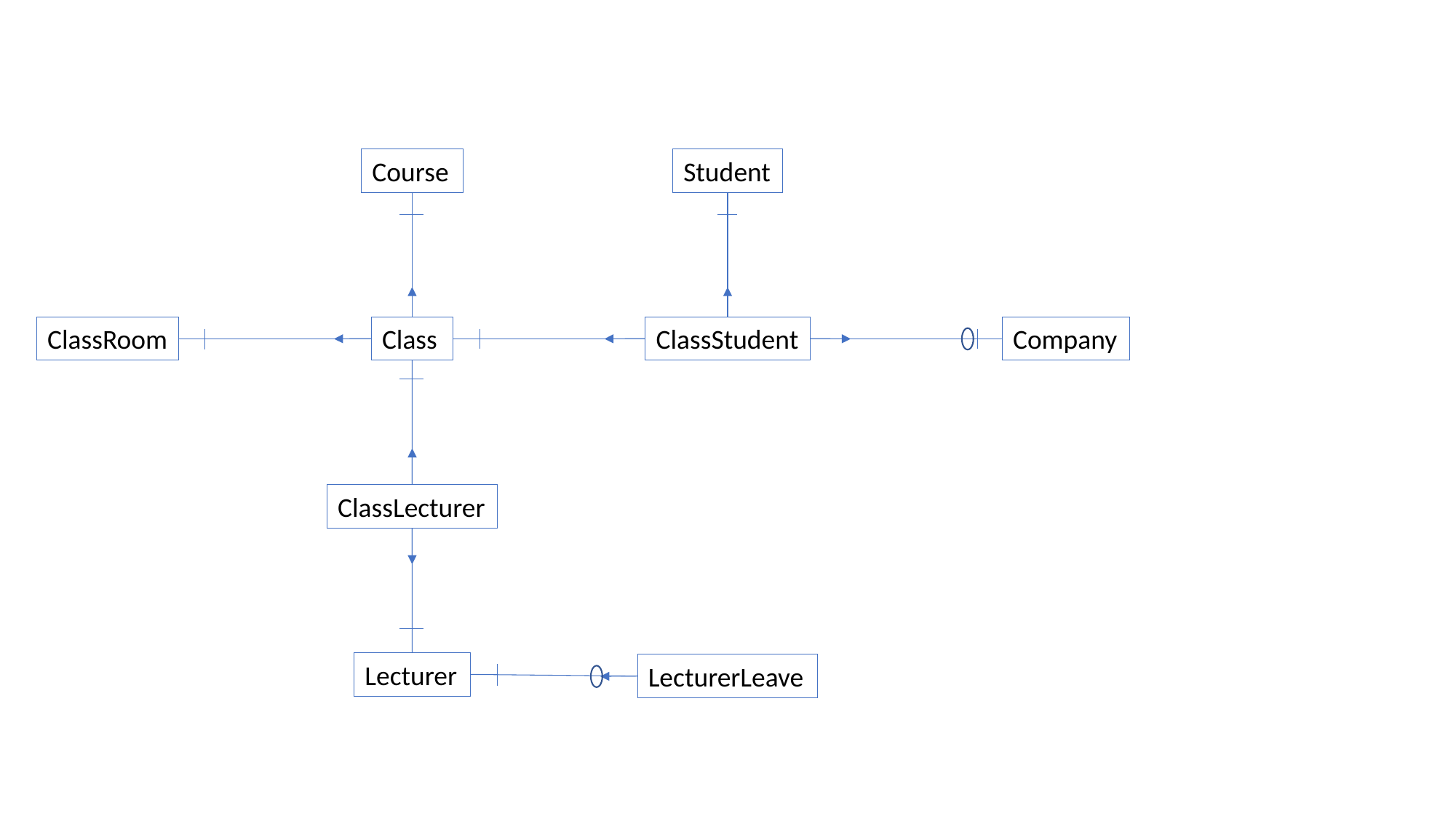

Course
Student
ClassRoom
Class
ClassStudent
Company

ClassLecturer
Lecturer
LecturerLeave